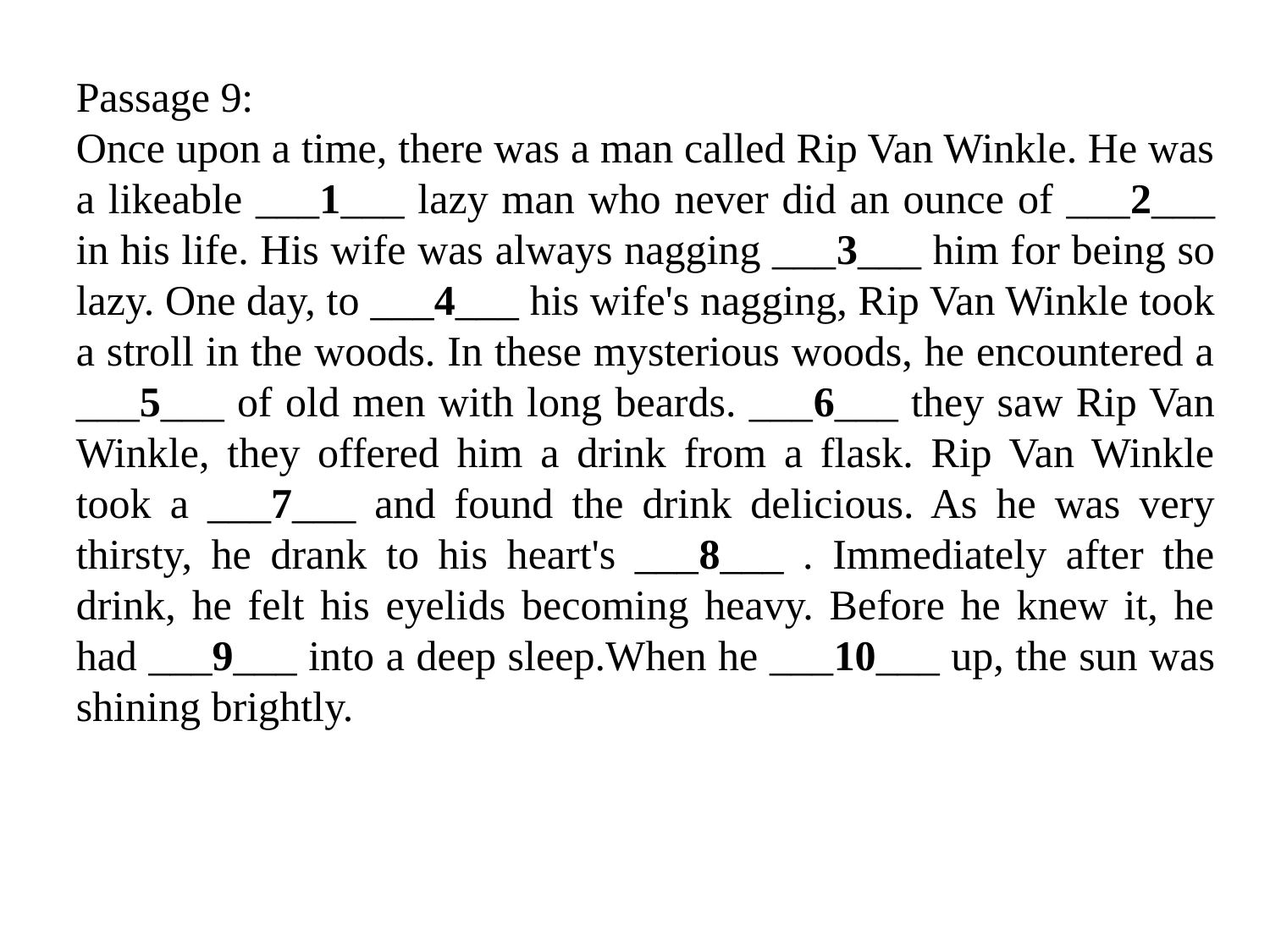

Passage 9:
Once upon a time, there was a man called Rip Van Winkle. He was a likeable ___1___ lazy man who never did an ounce of ___2___ in his life. His wife was always nagging ___3___ him for being so lazy. One day, to ___4___ his wife's nagging, Rip Van Winkle took a stroll in the woods. In these mysterious woods, he encountered a ___5___ of old men with long beards. ___6___ they saw Rip Van Winkle, they offered him a drink from a flask. Rip Van Winkle took a ___7___ and found the drink delicious. As he was very thirsty, he drank to his heart's ___8___ . Immediately after the drink, he felt his eyelids becoming heavy. Before he knew it, he had ___9___ into a deep sleep.When he ___10___ up, the sun was shining brightly.